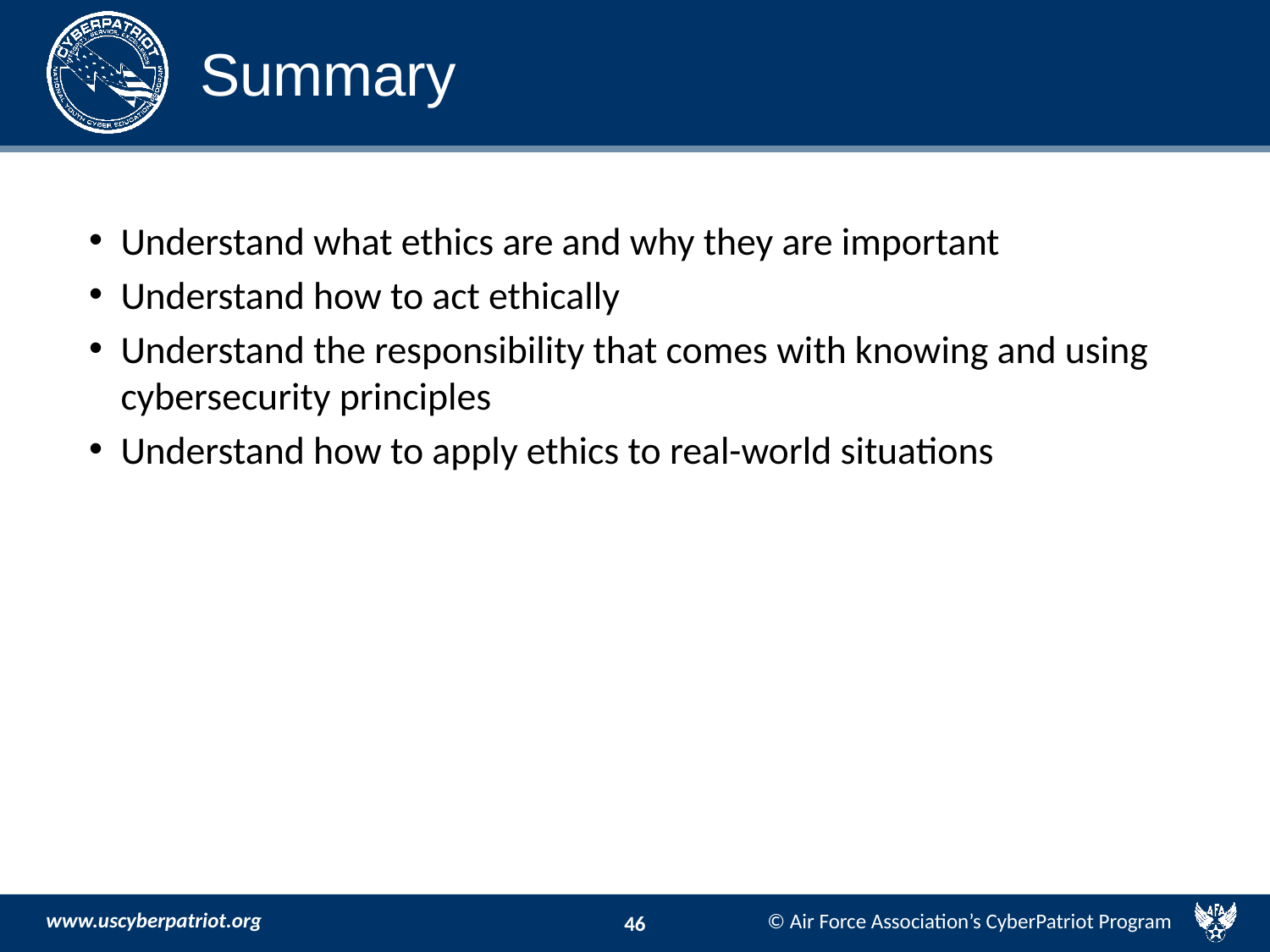

# Summary
Understand what ethics are and why they are important
Understand how to act ethically
Understand the responsibility that comes with knowing and using cybersecurity principles
Understand how to apply ethics to real-world situations
46